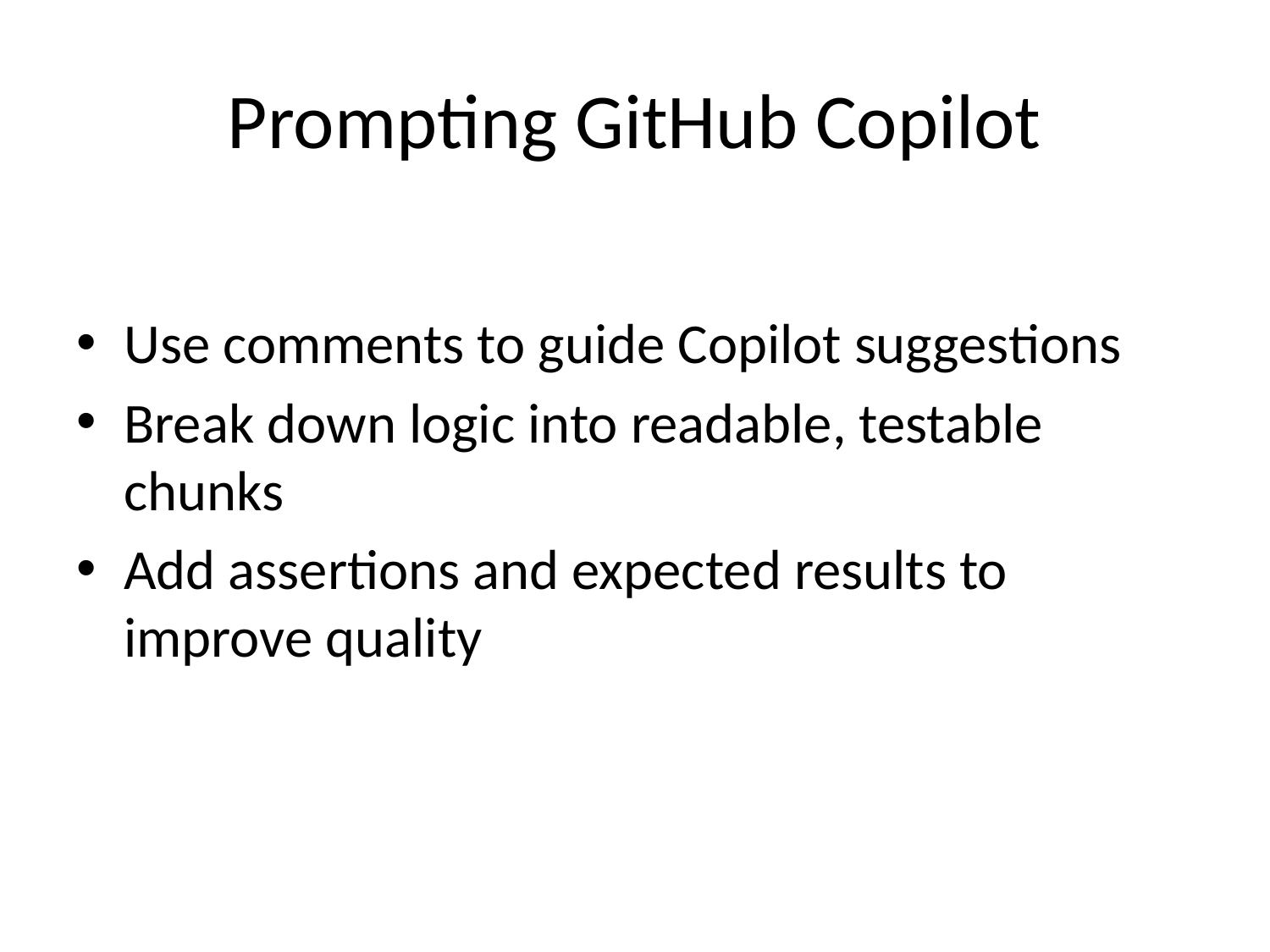

# Prompting GitHub Copilot

Use comments to guide Copilot suggestions
Break down logic into readable, testable chunks
Add assertions and expected results to improve quality